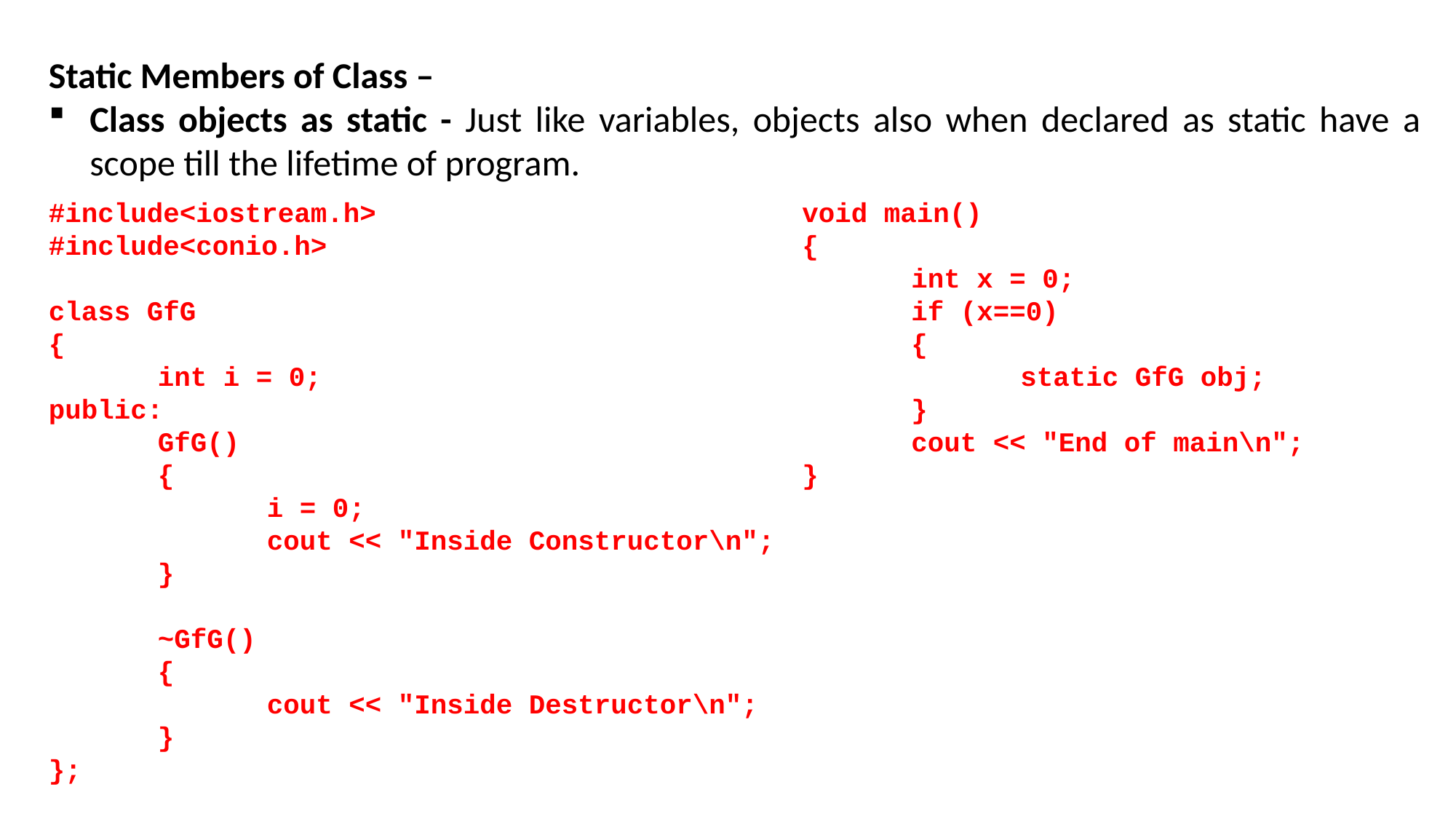

Static Members of Class –
Class objects as static - Just like variables, objects also when declared as static have a scope till the lifetime of program.
#include<iostream.h>
#include<conio.h>

class GfG
{
	int i = 0;
public:
	GfG()
	{
		i = 0;
		cout << "Inside Constructor\n";
	}

	~GfG()
	{
		cout << "Inside Destructor\n";
	}
};
void main()
{
	int x = 0;
	if (x==0)
	{
		static GfG obj;
	}
	cout << "End of main\n";
}